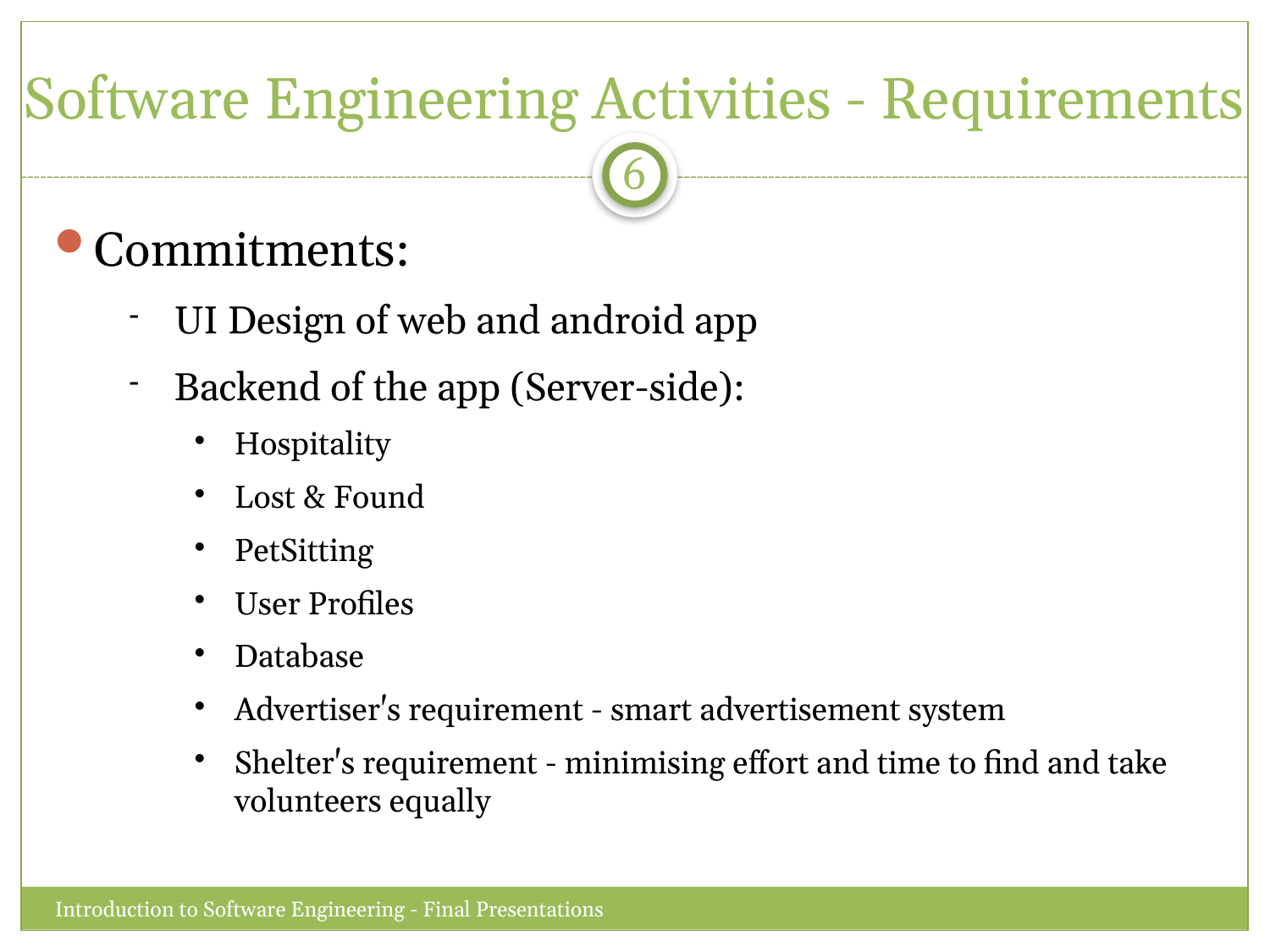

Software Engineering Activities - Requirements
6
Commitments:
UI Design of web and android app
Backend of the app (Server-side):
Hospitality
Lost & Found
PetSitting
User Profiles
Database
Advertiser's requirement - smart advertisement system
Shelter's requirement - minimising effort and time to find and take volunteers equally
Introduction to Software Engineering - Final Presentations